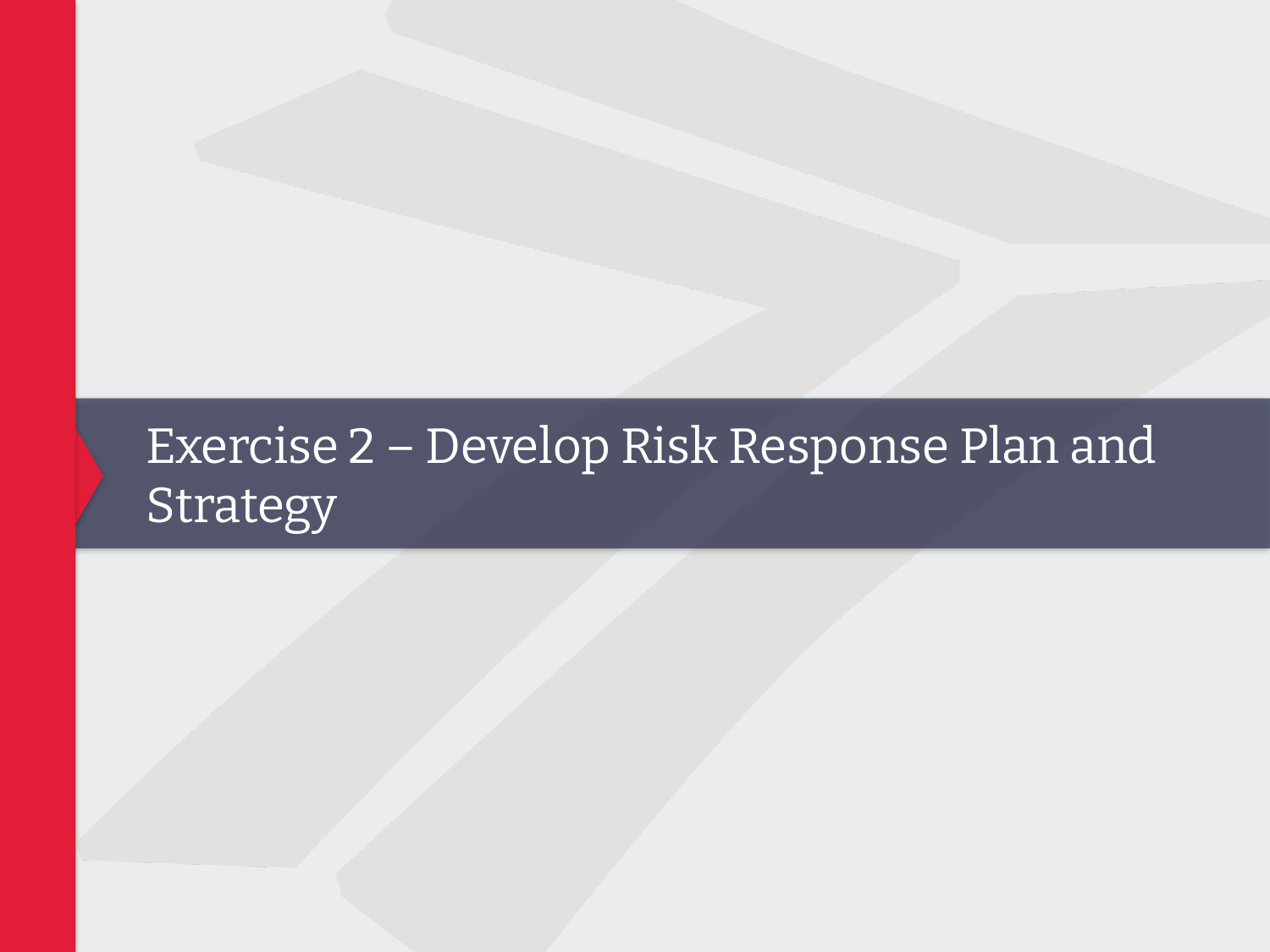

# Exercise 2 – Develop Risk Response Plan and Strategy
33